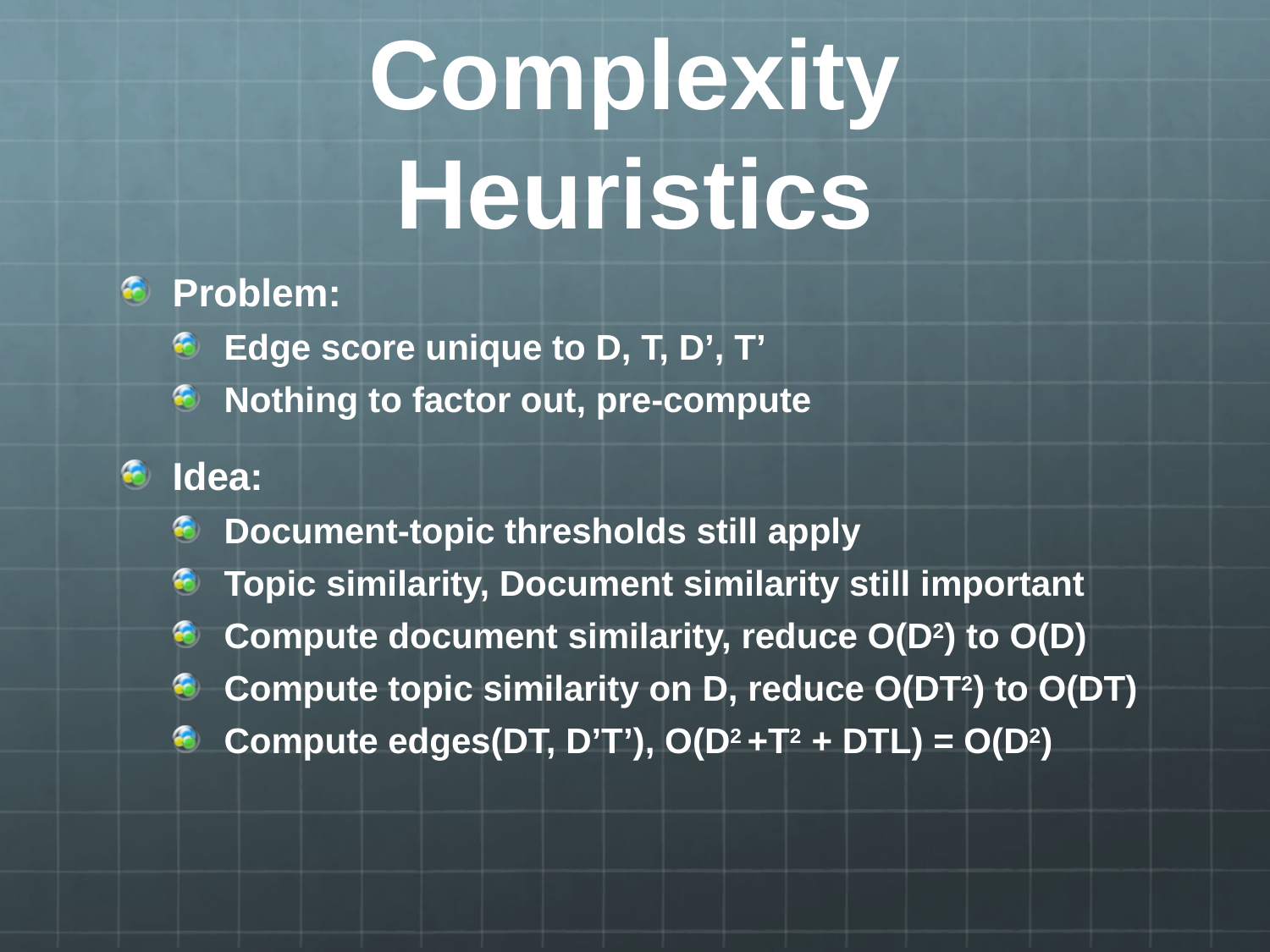

# Complexity Heuristics
Problem:
Edge score unique to D, T, D’, T’
Nothing to factor out, pre-compute
Idea:
Document-topic thresholds still apply
Topic similarity, Document similarity still important
Compute document similarity, reduce O(D2) to O(D)
Compute topic similarity on D, reduce O(DT2) to O(DT)
Compute edges(DT, D’T’), O(D2 +T2 + DTL) = O(D2)